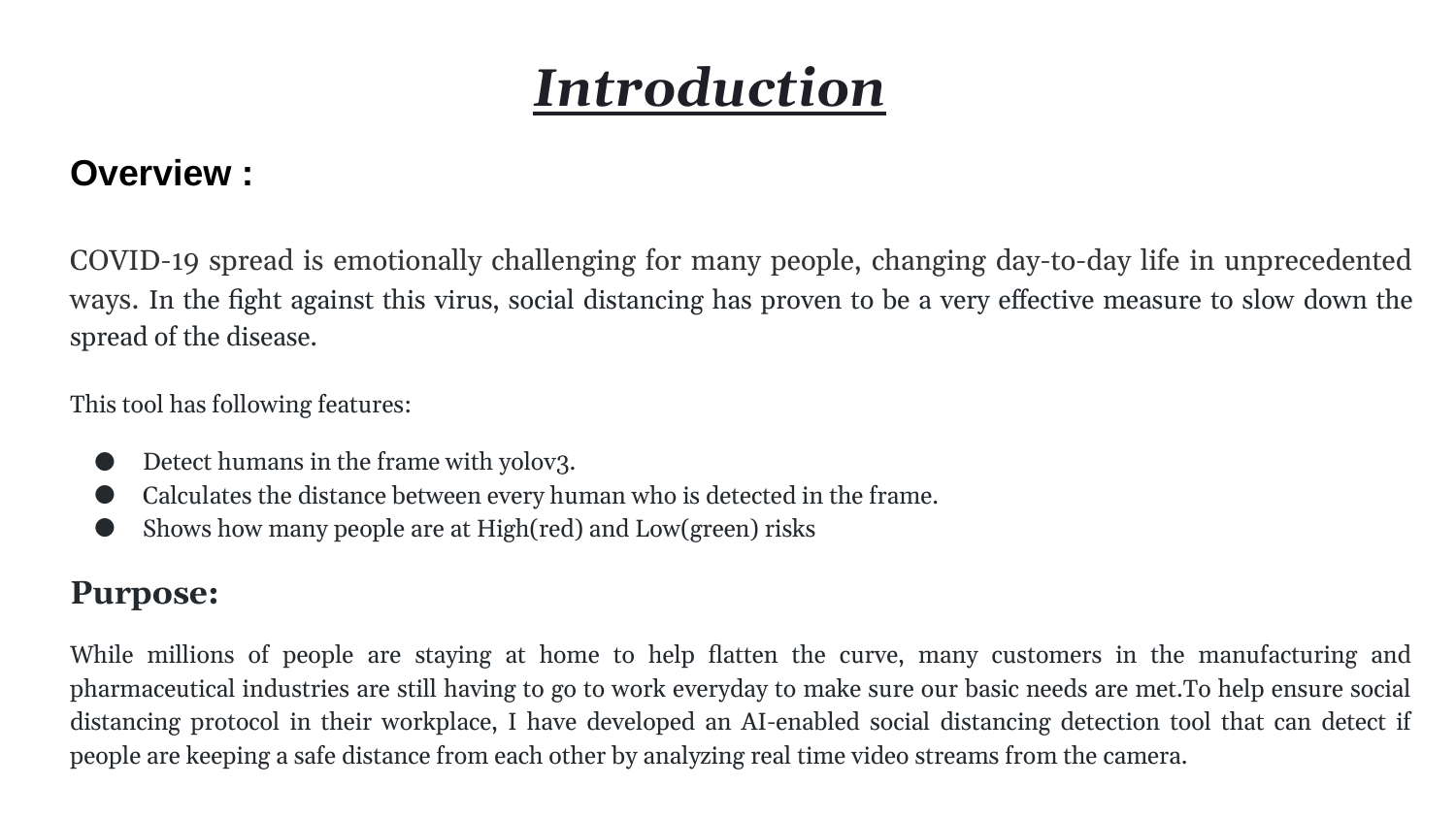

Introduction
Overview :

COVID-19 spread is emotionally challenging for many people, changing day-to-day life in unprecedented ways. In the fight against this virus, social distancing has proven to be a very effective measure to slow down the spread of the disease.

This tool has following features:
Detect humans in the frame with yolov3.
Calculates the distance between every human who is detected in the frame.
Shows how many people are at High(red) and Low(green) risks
Purpose:
While millions of people are staying at home to help flatten the curve, many customers in the manufacturing and pharmaceutical industries are still having to go to work everyday to make sure our basic needs are met.To help ensure social distancing protocol in their workplace, I have developed an AI-enabled social distancing detection tool that can detect if people are keeping a safe distance from each other by analyzing real time video streams from the camera.